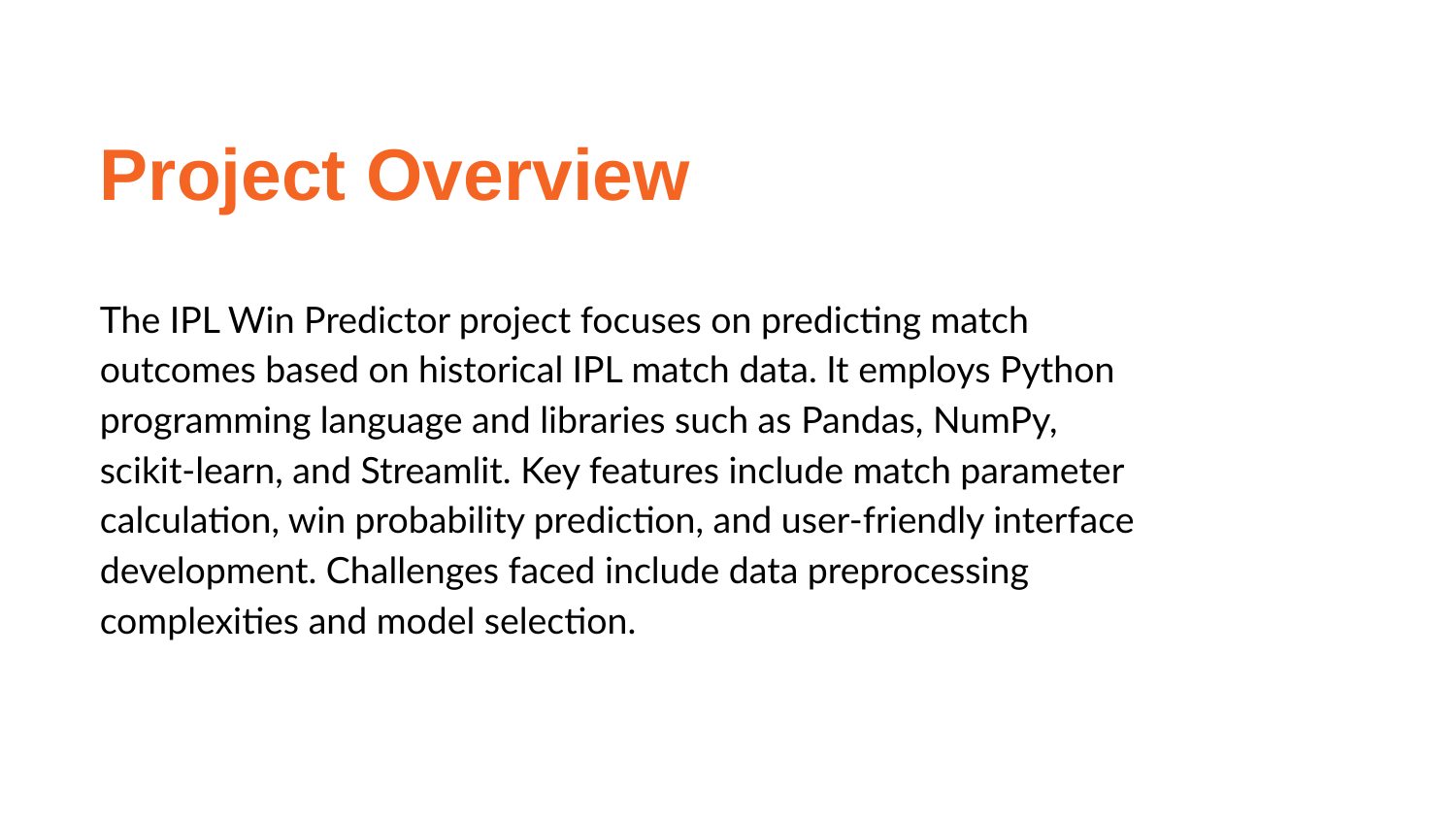

Project Overview
The IPL Win Predictor project focuses on predicting match outcomes based on historical IPL match data. It employs Python programming language and libraries such as Pandas, NumPy, scikit-learn, and Streamlit. Key features include match parameter calculation, win probability prediction, and user-friendly interface development. Challenges faced include data preprocessing complexities and model selection.